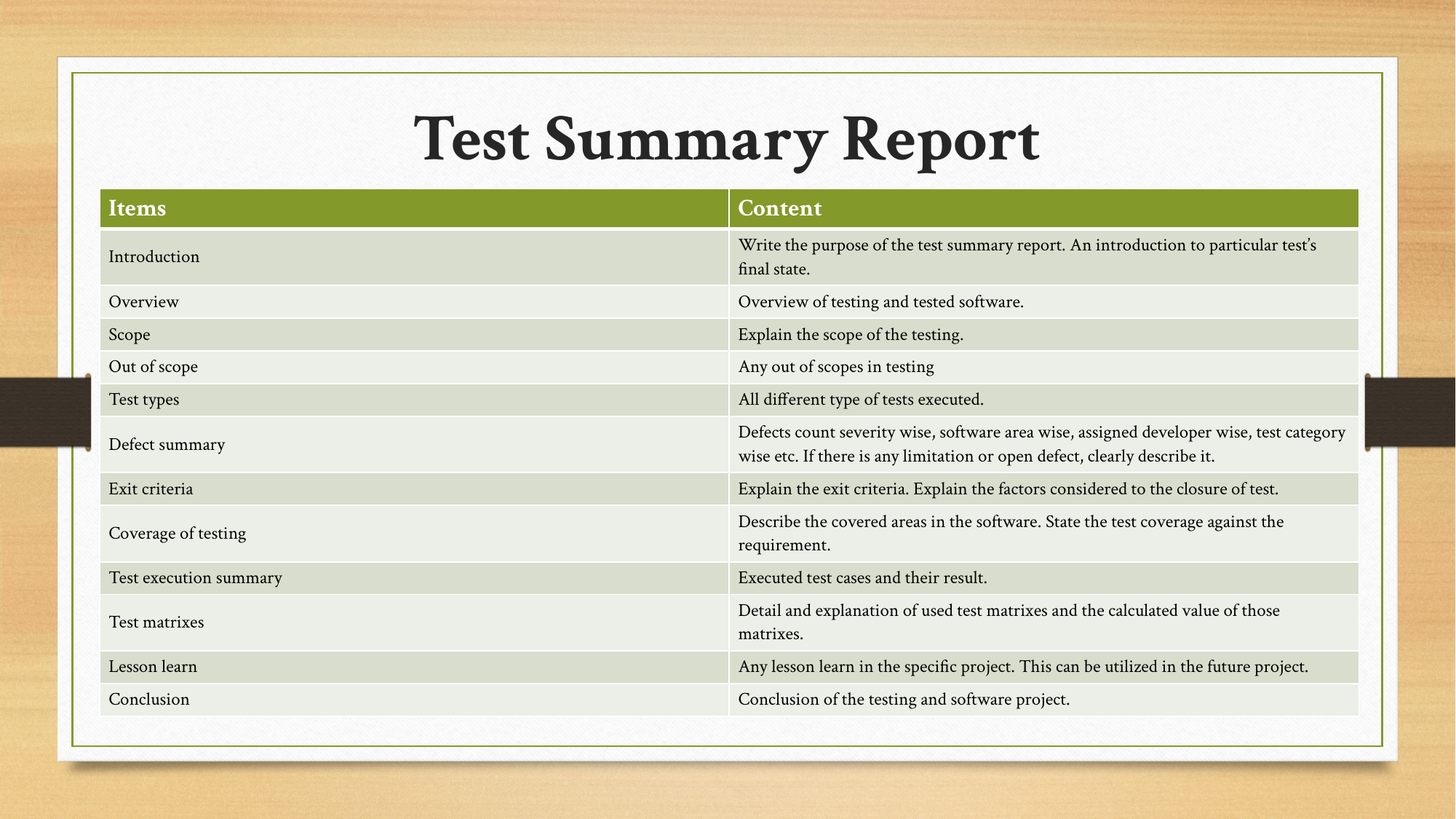

# Test Summary Report
| Items | Content |
| --- | --- |
| Introduction | Write the purpose of the test summary report. An introduction to particular test’s final state. |
| Overview | Overview of testing and tested software. |
| Scope | Explain the scope of the testing. |
| Out of scope | Any out of scopes in testing |
| Test types | All different type of tests executed. |
| Defect summary | Defects count severity wise, software area wise, assigned developer wise, test category wise etc. If there is any limitation or open defect, clearly describe it. |
| Exit criteria | Explain the exit criteria. Explain the factors considered to the closure of test. |
| Coverage of testing | Describe the covered areas in the software. State the test coverage against the requirement. |
| Test execution summary | Executed test cases and their result. |
| Test matrixes | Detail and explanation of used test matrixes and the calculated value of those matrixes. |
| Lesson learn | Any lesson learn in the specific project. This can be utilized in the future project. |
| Conclusion | Conclusion of the testing and software project. |